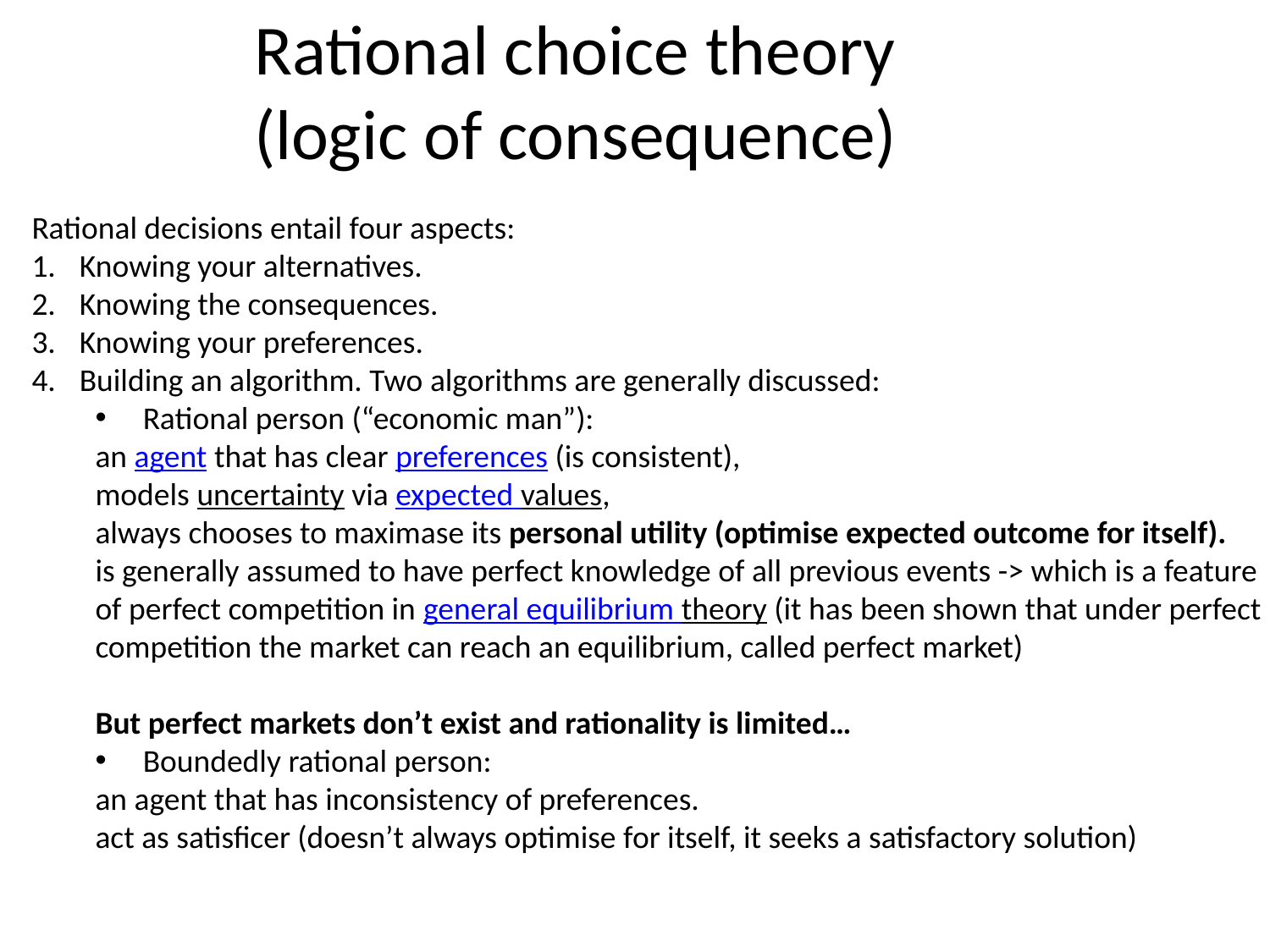

# Rational choice theory (logic of consequence)

Rational decisions entail four aspects:
Knowing your alternatives.
Knowing the consequences.
Knowing your preferences.
Building an algorithm. Two algorithms are generally discussed:
Rational person (“economic man”):
an agent that has clear preferences (is consistent),
models uncertainty via expected values,
always chooses to maximase its personal utility (optimise expected outcome for itself).
is generally assumed to have perfect knowledge of all previous events -> which is a feature of perfect competition in general equilibrium theory (it has been shown that under perfect competition the market can reach an equilibrium, called perfect market)

But perfect markets don’t exist and rationality is limited…
Boundedly rational person:
an agent that has inconsistency of preferences.
act as satisficer (doesn’t always optimise for itself, it seeks a satisfactory solution)